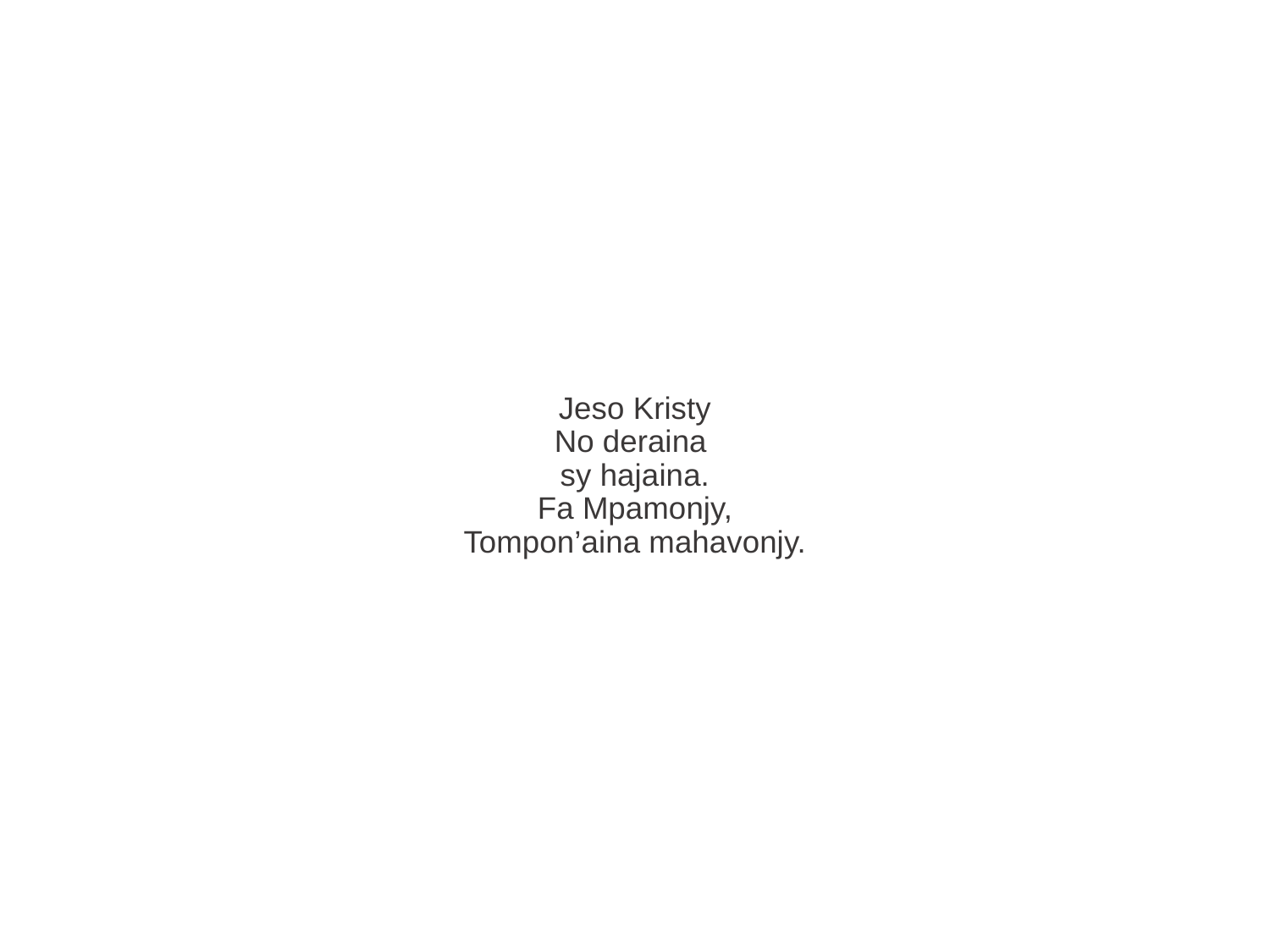

Jeso Kristy
No deraina
sy hajaina.
Fa Mpamonjy,
Tompon’aina mahavonjy.